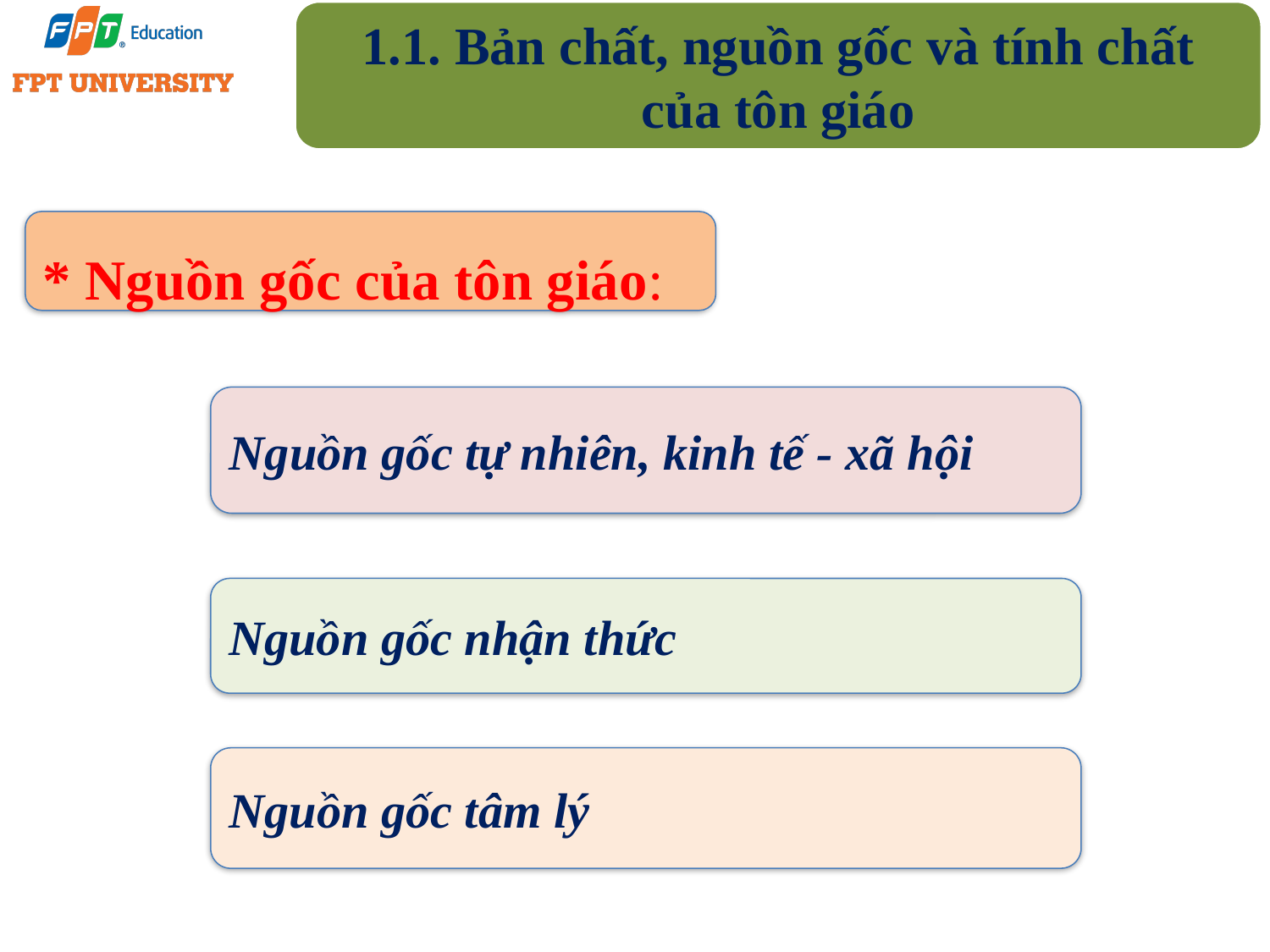

1.1. Bản chất, nguồn gốc và tính chất của tôn giáo
* Nguồn gốc của tôn giáo:
Nguồn gốc tự nhiên, kinh tế - xã hội
Nguồn gốc nhận thức
Nguồn gốc tâm lý